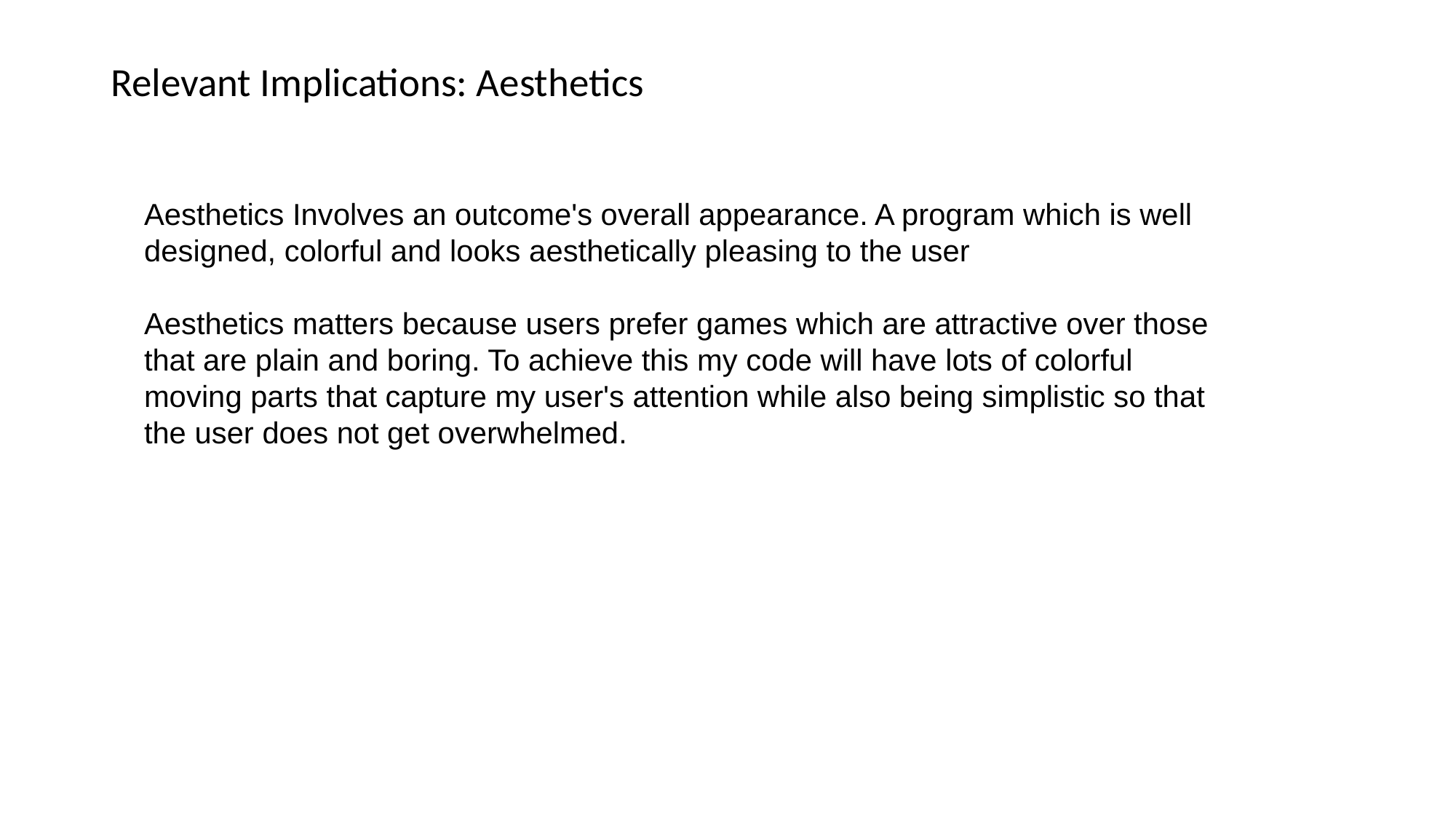

# Relevant Implications: Aesthetics
Aesthetics Involves an outcome's overall appearance. A program which is well designed, colorful and looks aesthetically pleasing to the user

Aesthetics matters because users prefer games which are attractive over those that are plain and boring. To achieve this my code will have lots of colorful moving parts that capture my user's attention while also being simplistic so that the user does not get overwhelmed.